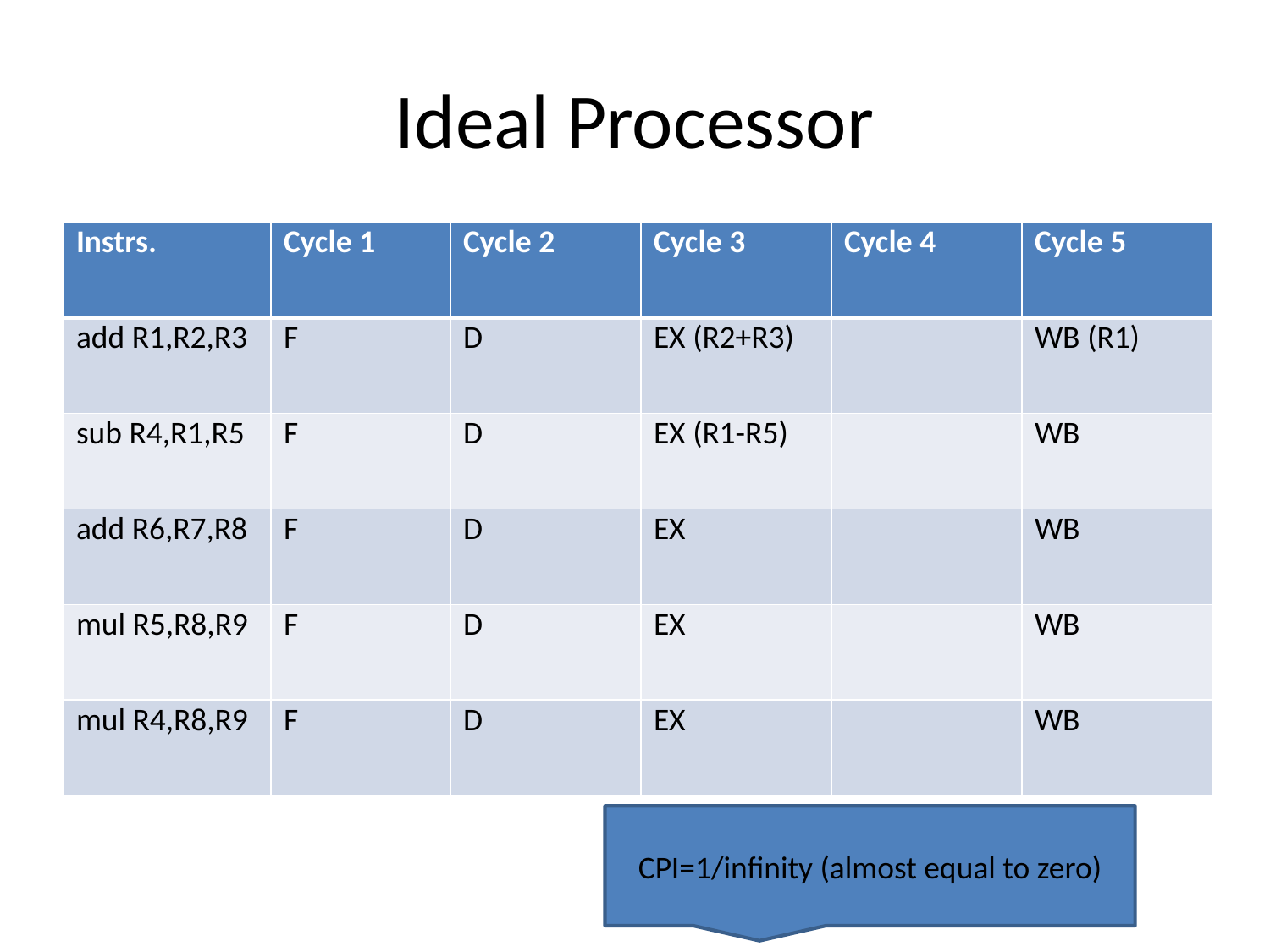

# Ideal Processor
| Instrs. | Cycle 1 | Cycle 2 | Cycle 3 | Cycle 4 | Cycle 5 |
| --- | --- | --- | --- | --- | --- |
| add R1,R2,R3 | F | D | EX (R2+R3) |  | WB (R1) |
| sub R4,R1,R5 | F | D | EX (R1-R5) |  | WB |
| add R6,R7,R8 | F | D | EX |  | WB |
| mul R5,R8,R9 | F | D | EX |  | WB |
| mul R4,R8,R9 | F | D | EX |  | WB |
CPI=1/infinity (almost equal to zero)